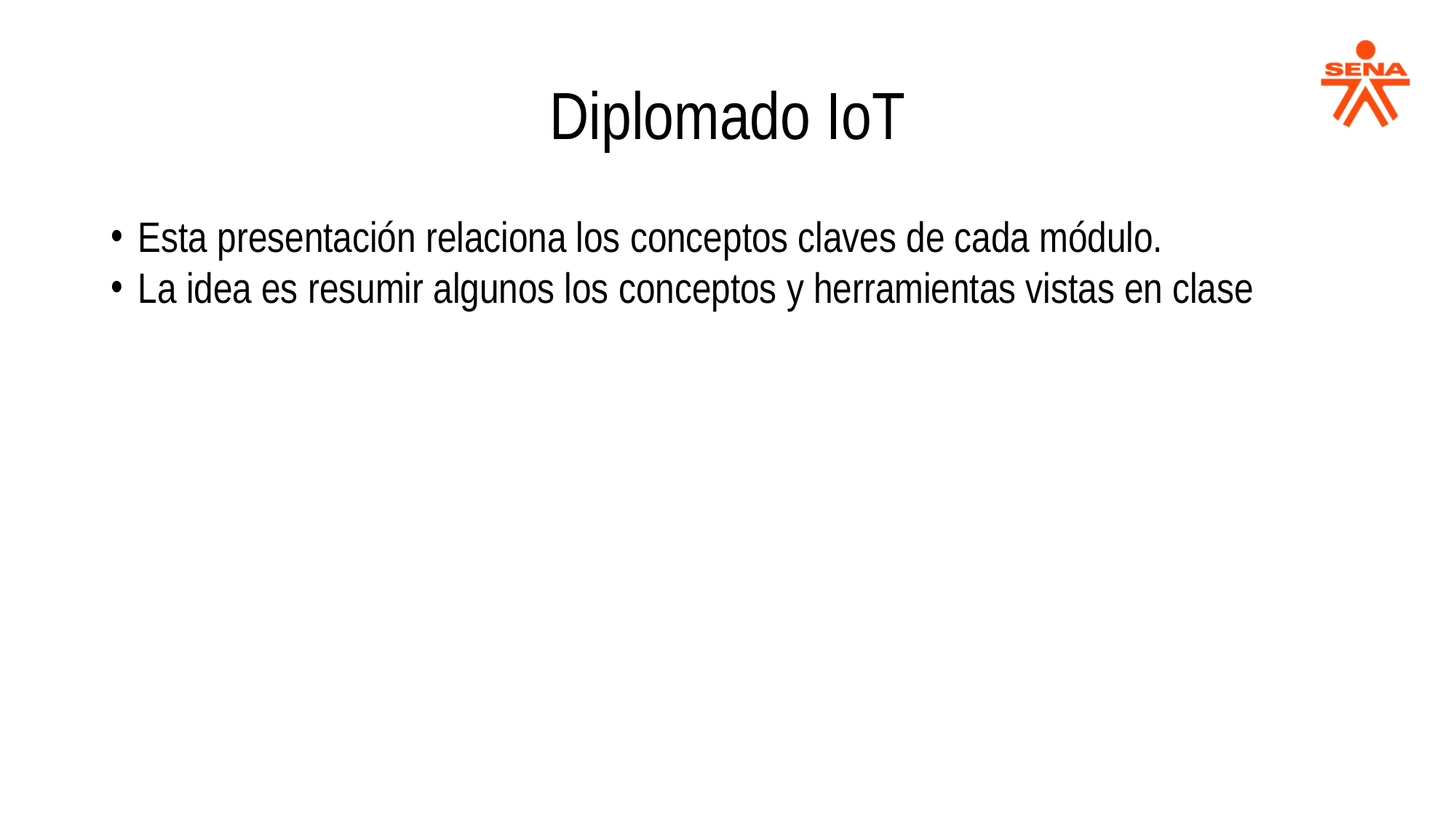

Diplomado IoT
Esta presentación relaciona los conceptos claves de cada módulo.
La idea es resumir algunos los conceptos y herramientas vistas en clase